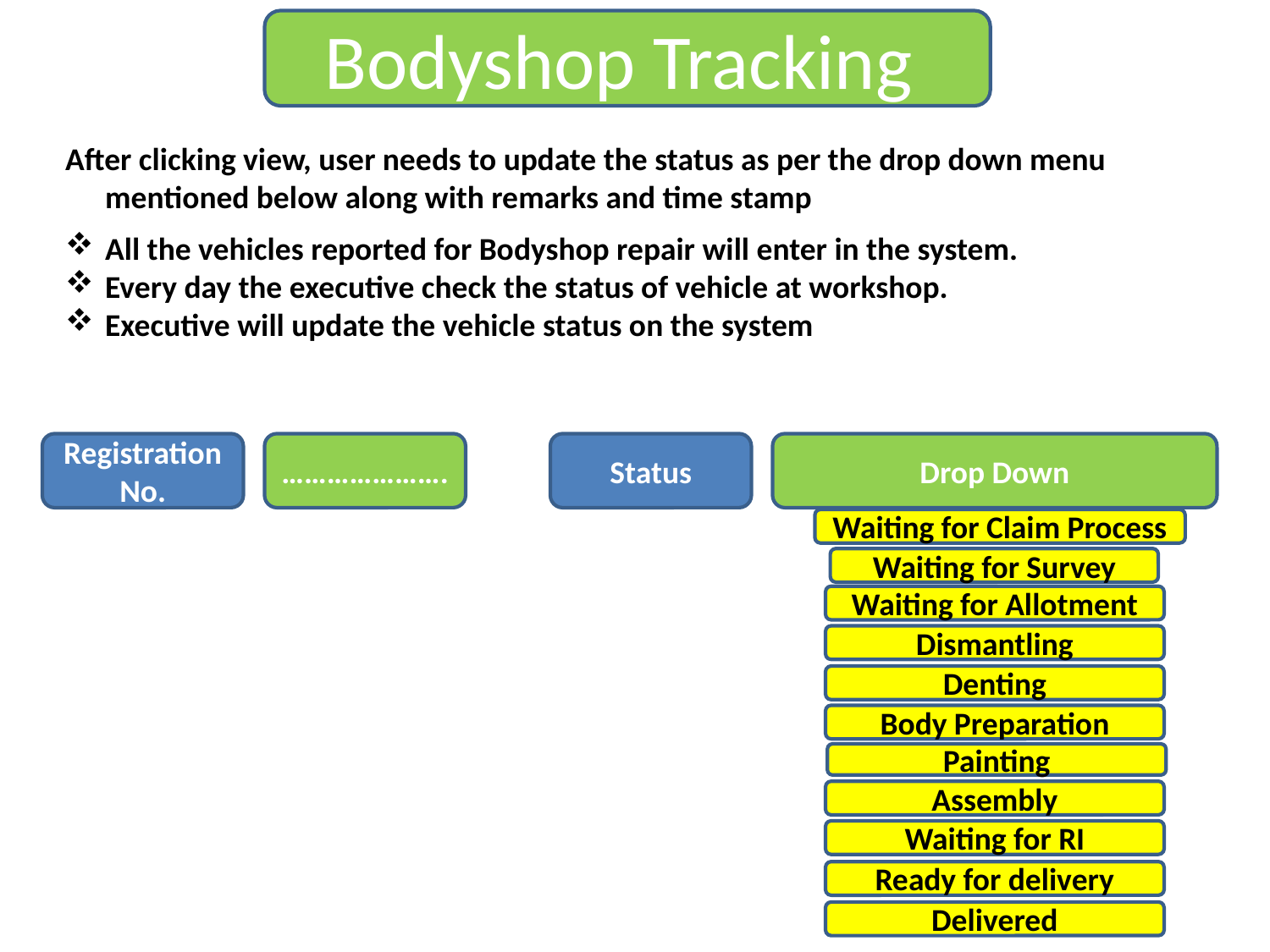

Bodyshop Tracking

After clicking view, user needs to update the status as per the drop down menu mentioned below along with remarks and time stamp
All the vehicles reported for Bodyshop repair will enter in the system.
Every day the executive check the status of vehicle at workshop.
Executive will update the vehicle status on the system
Registration No.
………………….
Status
Drop Down
Waiting for Claim Process
Waiting for Survey
Waiting for Allotment
Dismantling
Denting
Body Preparation
Painting
Assembly
Waiting for RI
Ready for delivery
Delivered